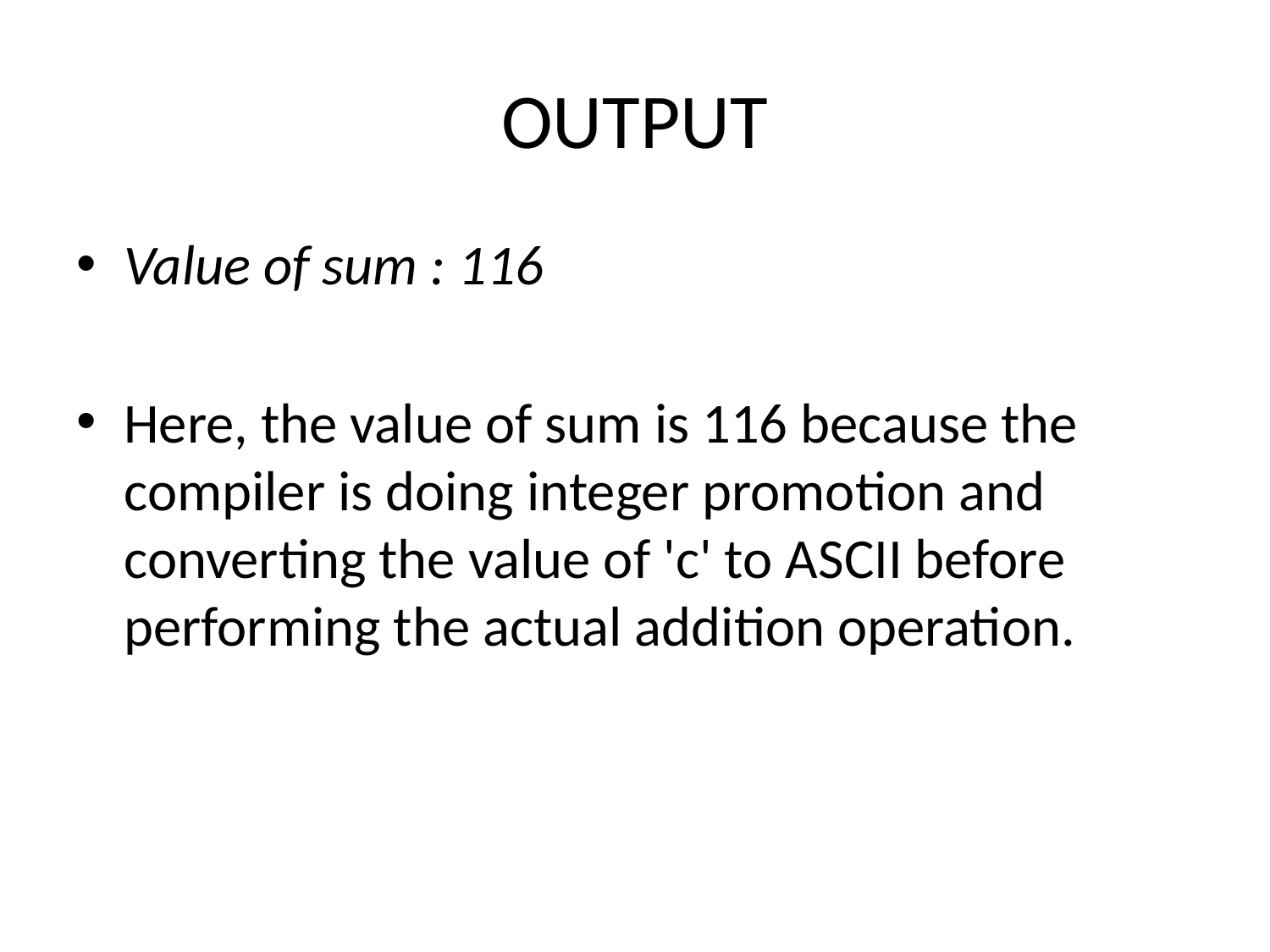

# OUTPUT
Value of sum : 116

Here, the value of sum is 116 because the compiler is doing integer promotion and converting the value of 'c' to ASCII before performing the actual addition operation.